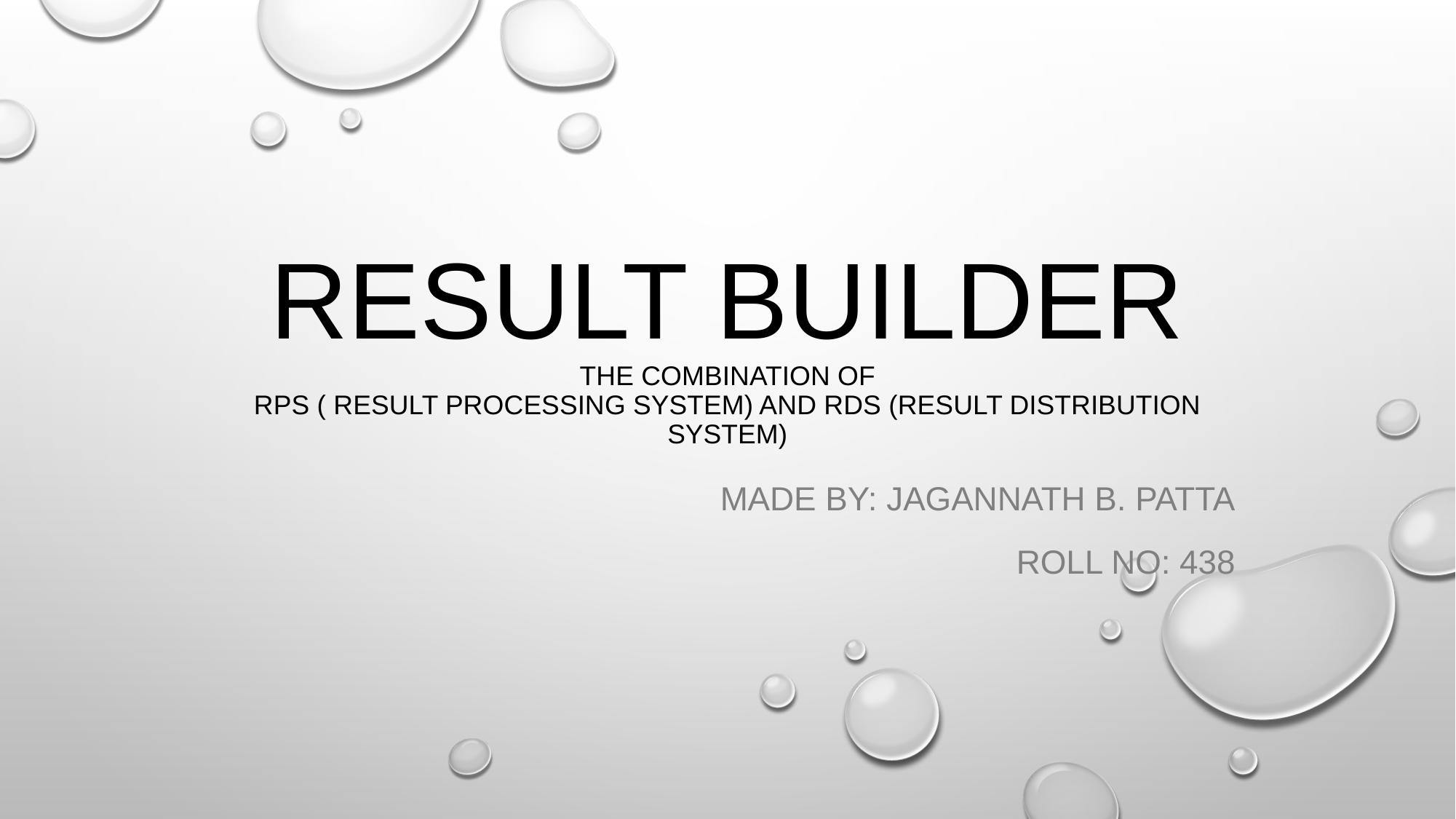

# Result builder the combination OF RPS ( Result Processing System) and RDS (Result Distribution System)
Made by: Jagannath b. patta
ROLL NO: 438